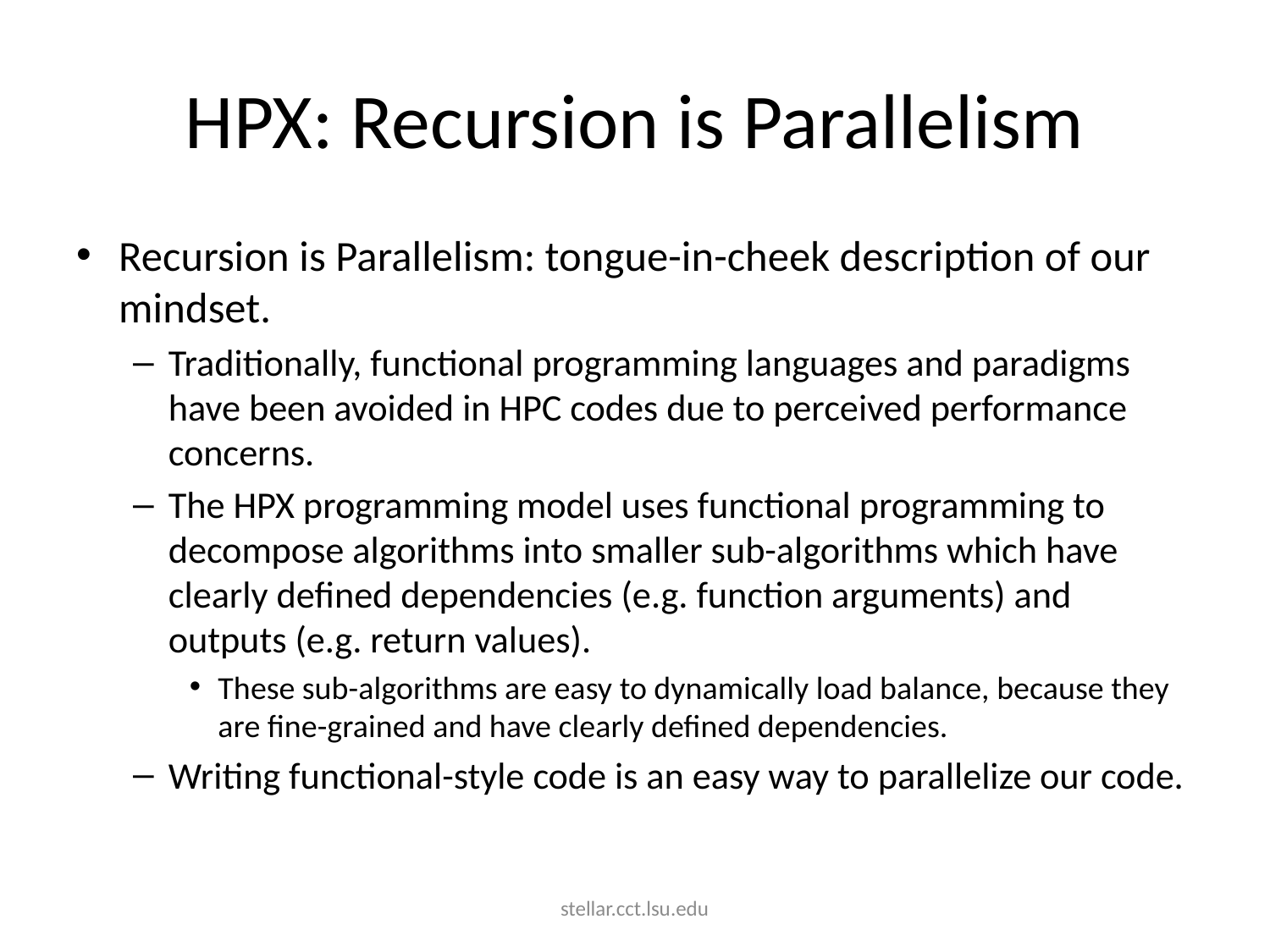

# HPX: Recursion is Parallelism
Recursion is Parallelism: tongue-in-cheek description of our mindset.
Traditionally, functional programming languages and paradigms have been avoided in HPC codes due to perceived performance concerns.
The HPX programming model uses functional programming to decompose algorithms into smaller sub-algorithms which have clearly defined dependencies (e.g. function arguments) and outputs (e.g. return values).
These sub-algorithms are easy to dynamically load balance, because they are fine-grained and have clearly defined dependencies.
Writing functional-style code is an easy way to parallelize our code.
stellar.cct.lsu.edu